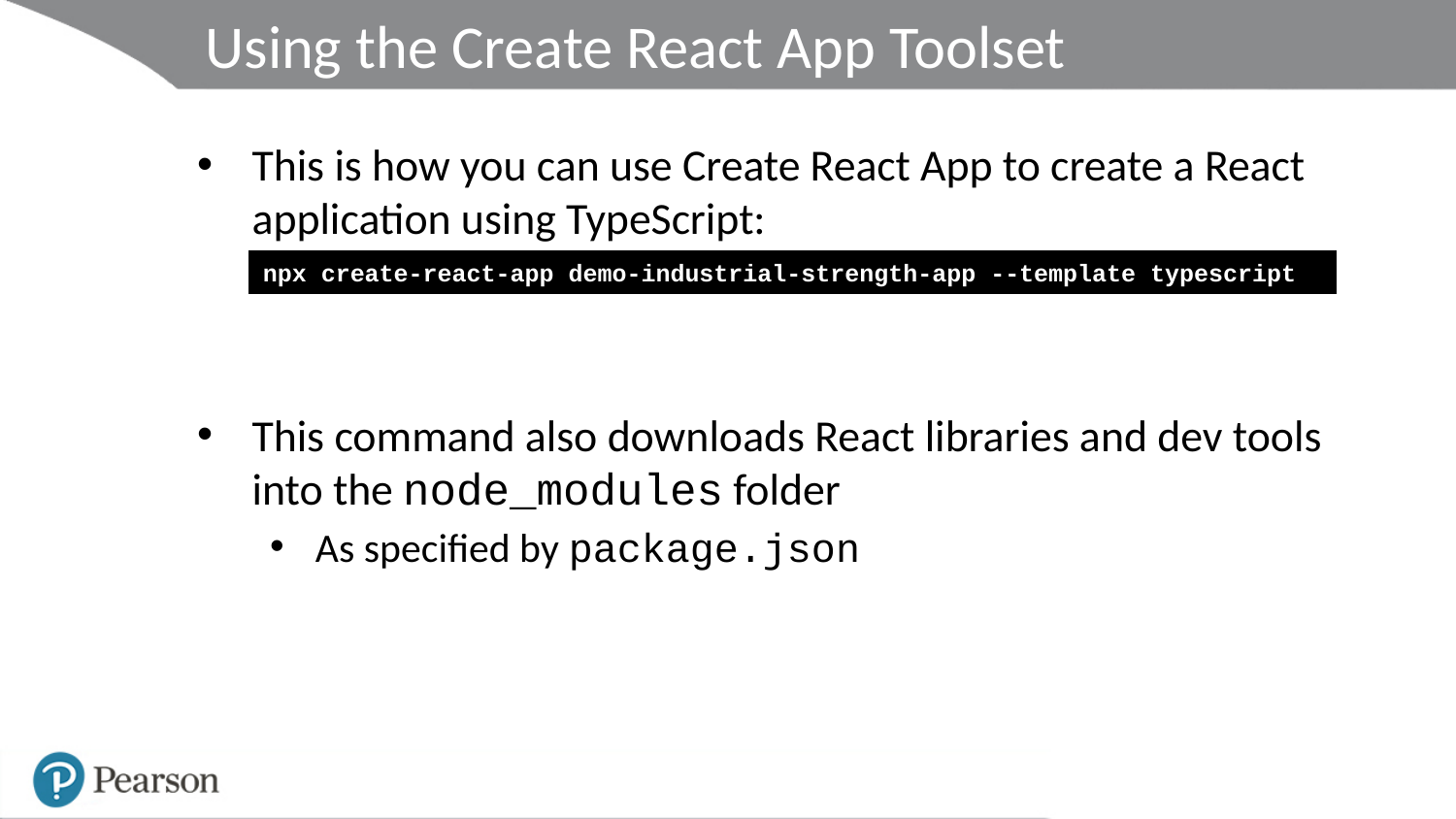

# Using the Create React App Toolset
This is how you can use Create React App to create a React application using TypeScript:

This command also downloads React libraries and dev tools into the node_modules folder
As specified by package.json

npx create-react-app demo-industrial-strength-app --template typescript